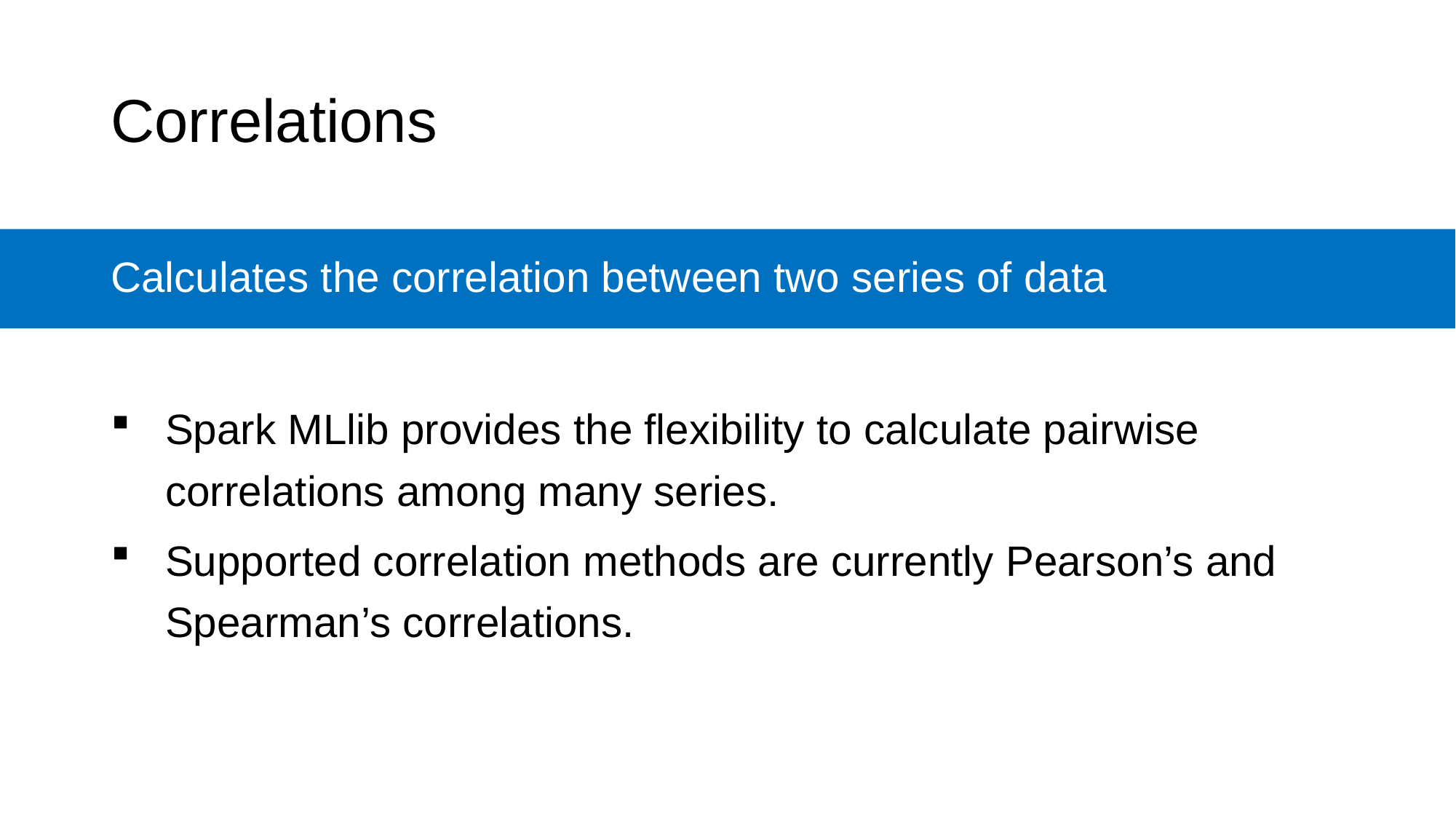

# Correlations

Calculates the correlation between two series of data
Spark MLlib provides the flexibility to calculate pairwise correlations among many series.
Supported correlation methods are currently Pearson’s and Spearman’s correlations.